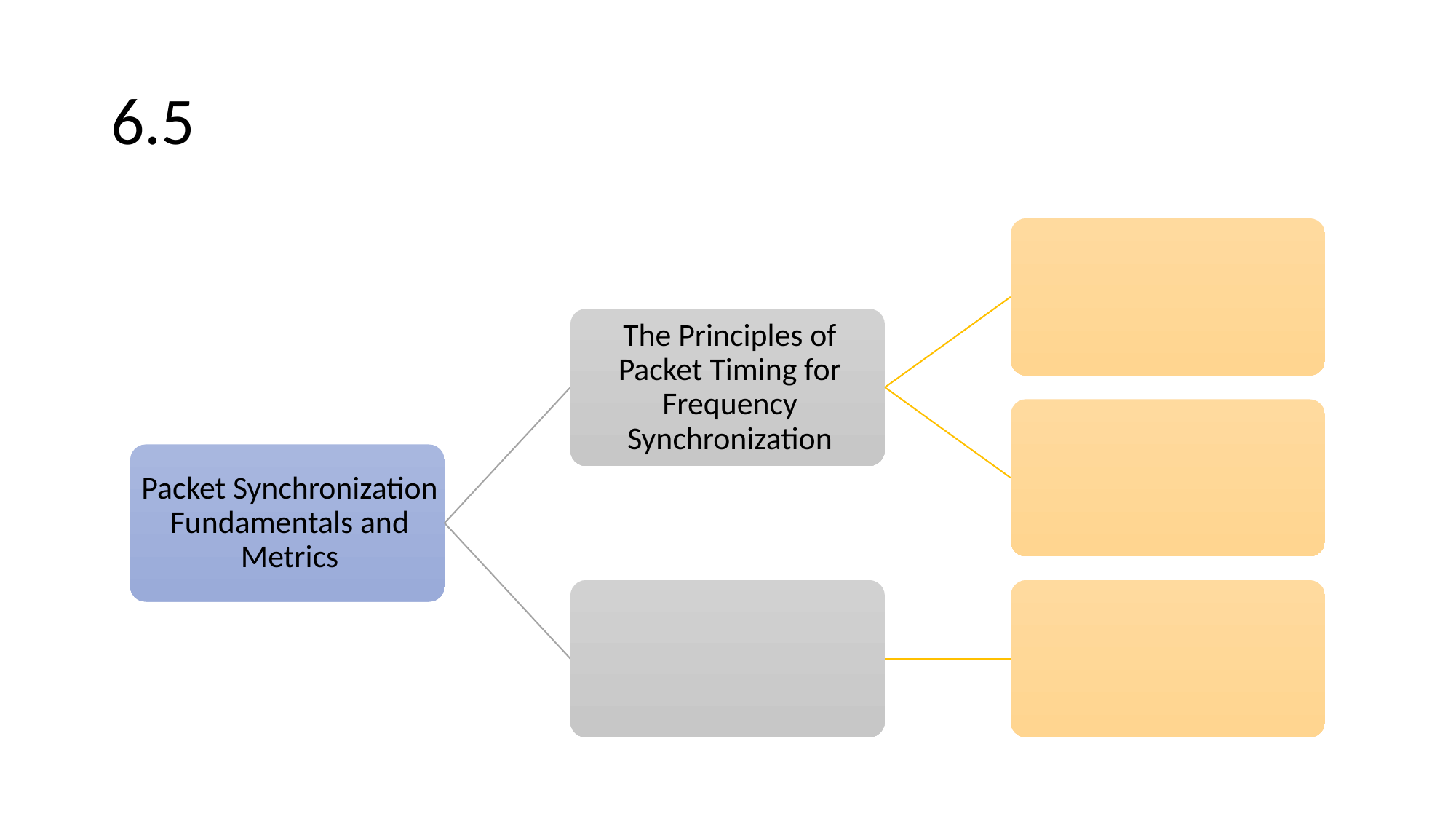

# 6.5
Packet Synchronization Fundamentals and Metrics

The Principles of Packet Timing for Frequency Synchronization